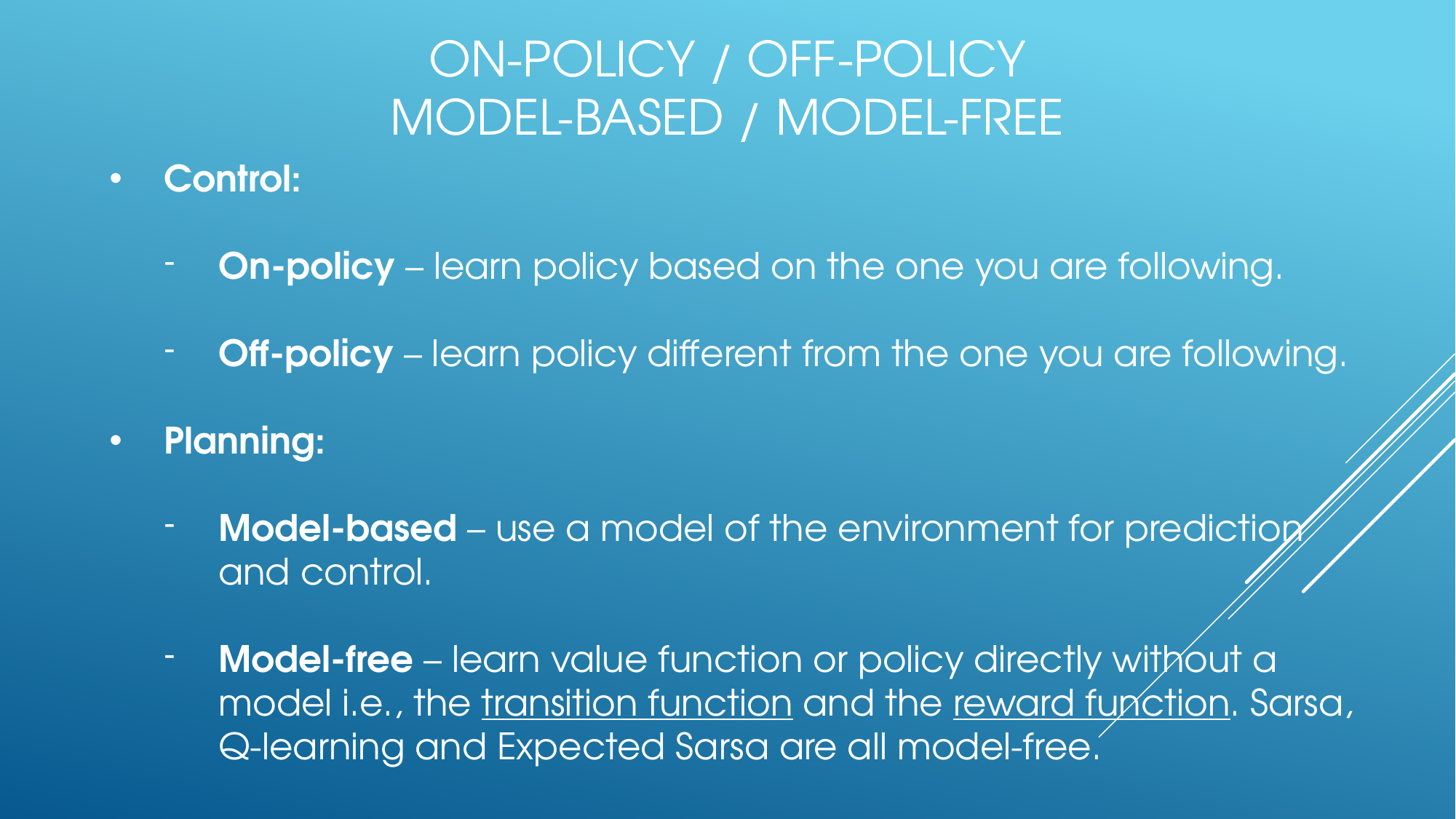

# On-Policy / Off-Policy Model-based / Model-Free
Control:

On-policy – learn policy based on the one you are following.

Off-policy – learn policy different from the one you are following.

Planning:

Model-based – use a model of the environment for prediction and control.

Model-free – learn value function or policy directly without a model i.e., the transition function and the reward function. Sarsa, Q-learning and Expected Sarsa are all model-free.